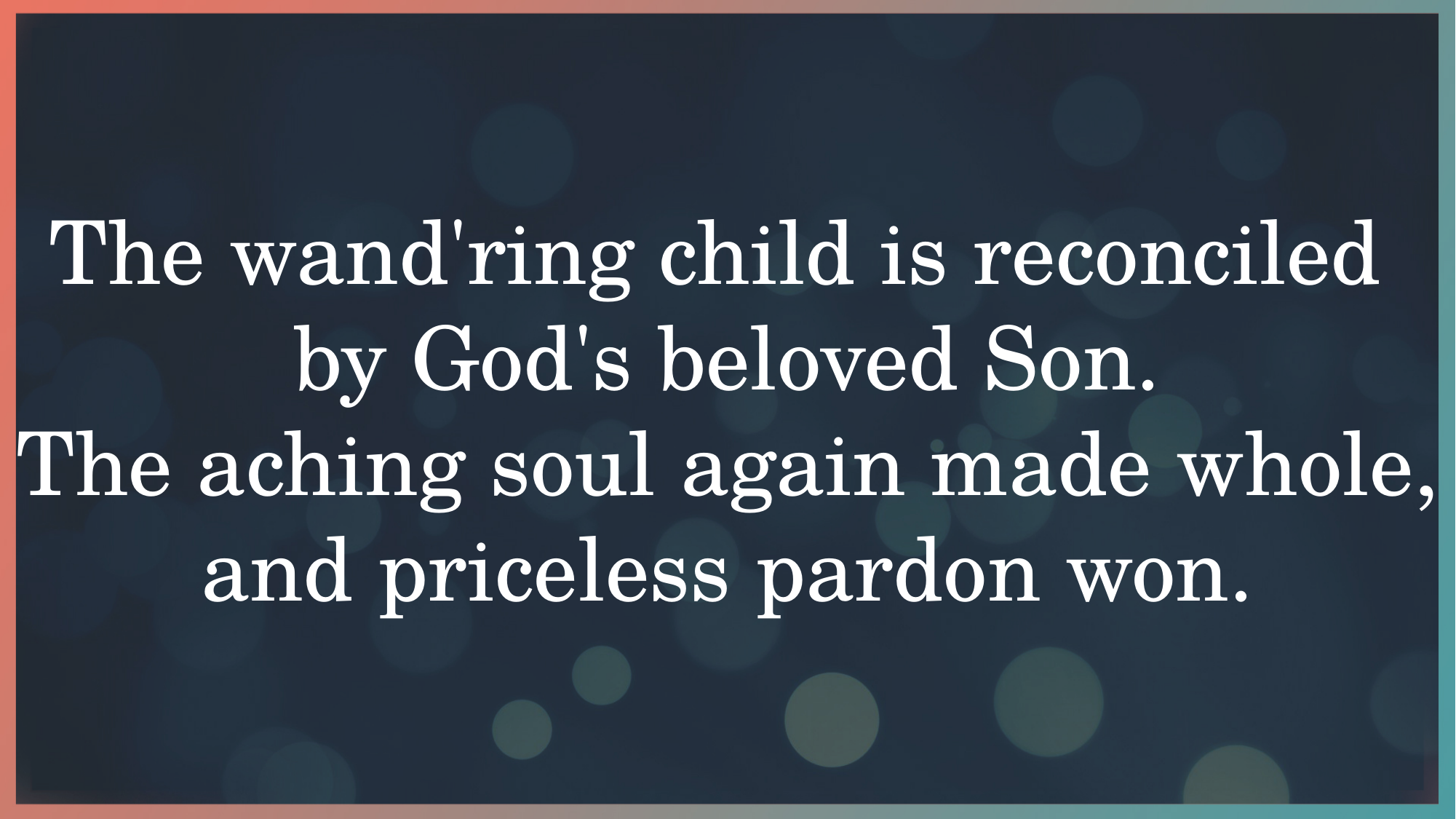

The wand'ring child is reconciled
by God's beloved Son.
The aching soul again made whole, and priceless pardon won.